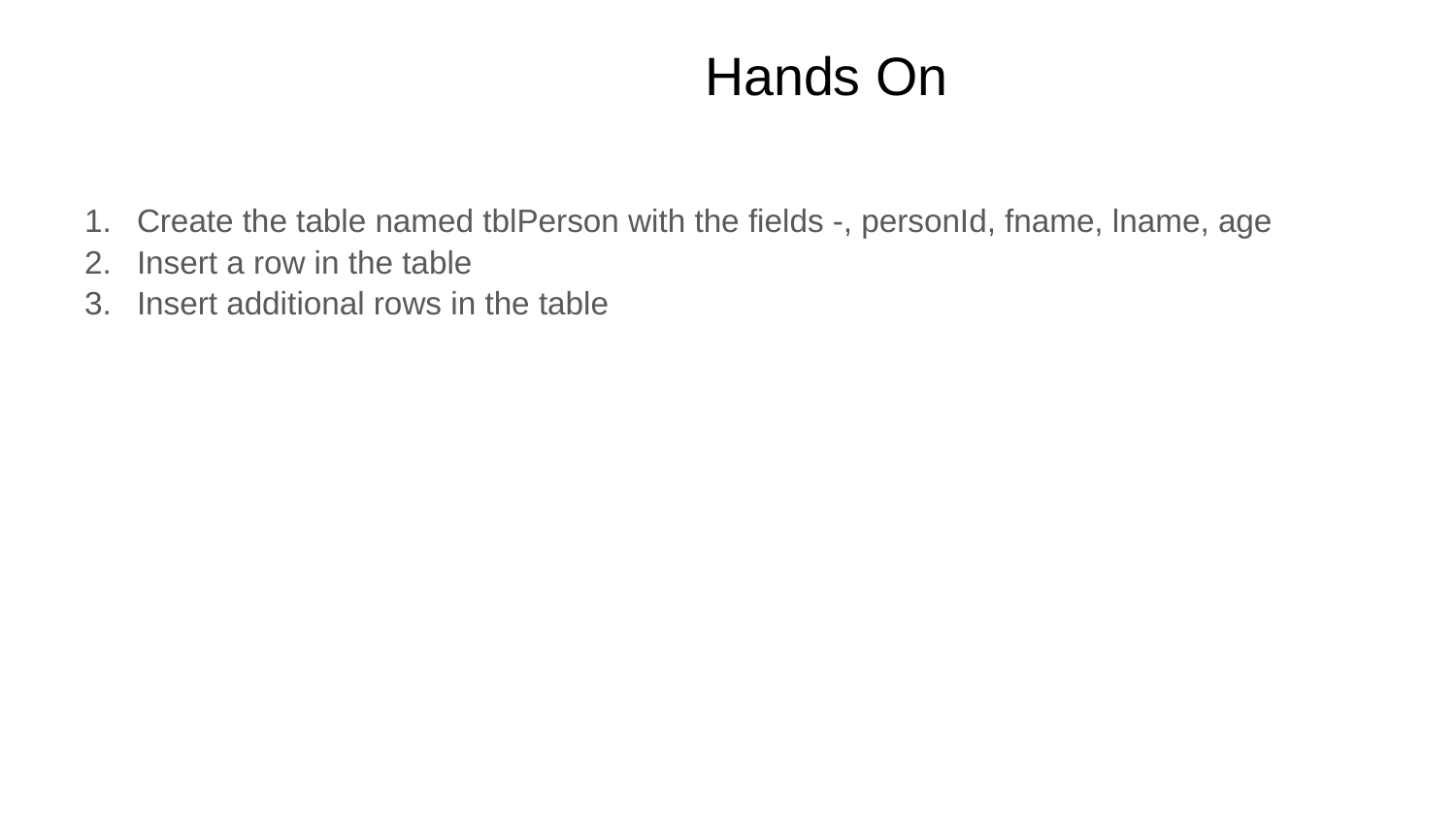

# Hands On
Create the table named tblPerson with the fields -, personId, fname, lname, age
Insert a row in the table
Insert additional rows in the table